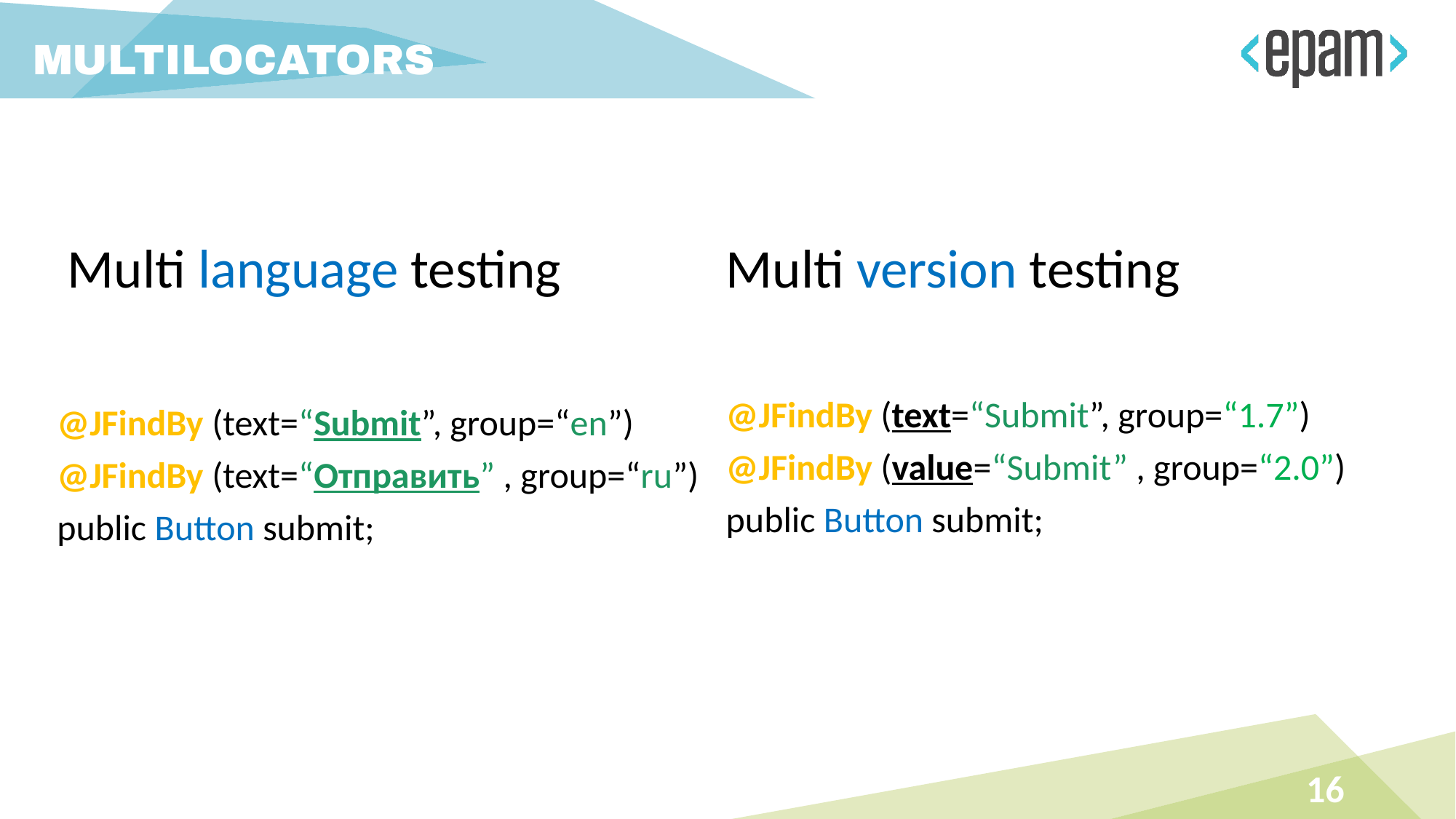

Multilocators
Multi language testing
Multi version testing
@JFindBy (text=“Submit”, group=“1.7”)
@JFindBy (value=“Submit” , group=“2.0”)
public Button submit;
@JFindBy (text=“Submit”, group=“en”)
@JFindBy (text=“Отправить” , group=“ru”)
public Button submit;
16